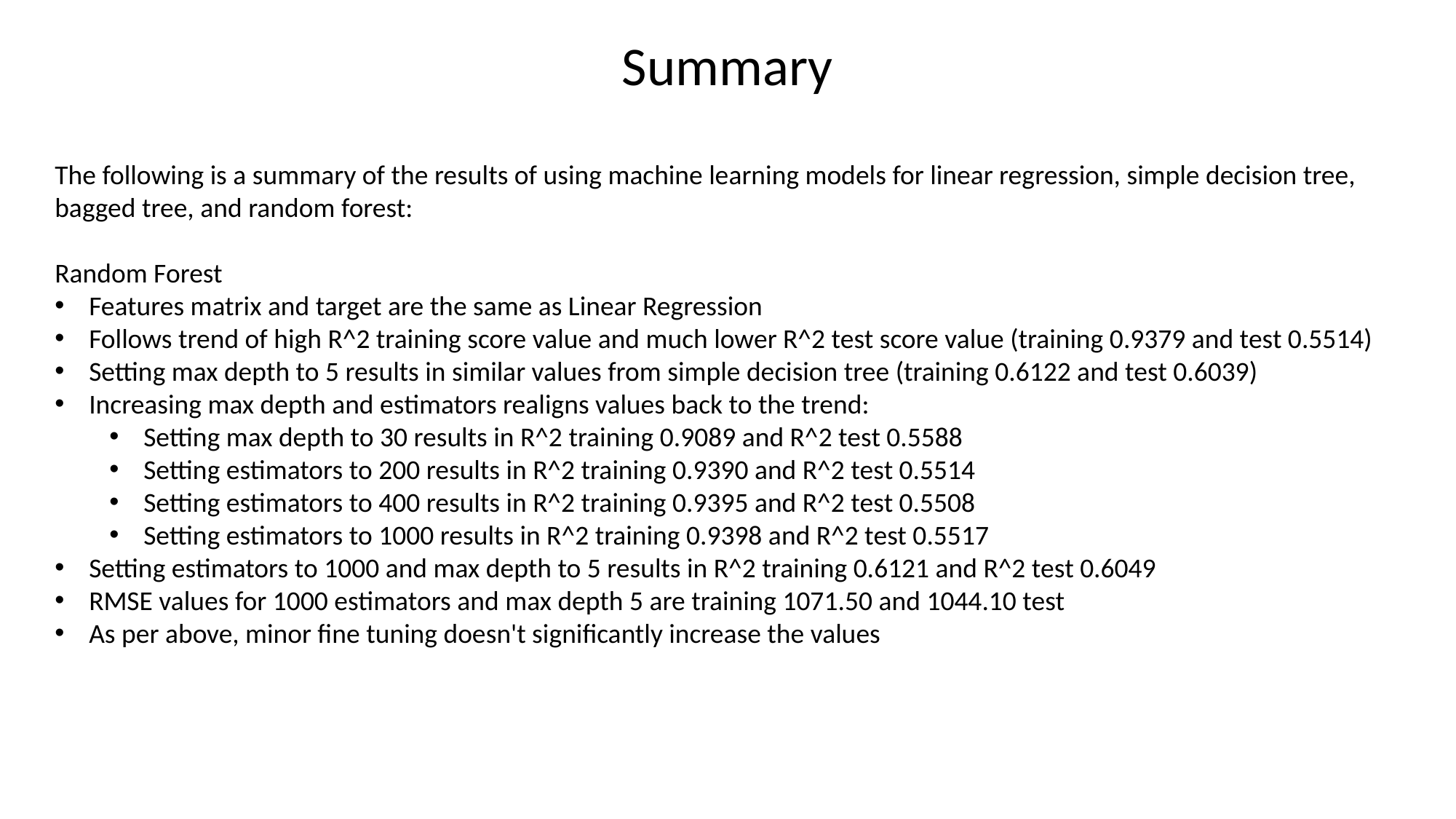

Summary
The following is a summary of the results of using machine learning models for linear regression, simple decision tree, bagged tree, and random forest:

Random Forest
Features matrix and target are the same as Linear Regression
Follows trend of high R^2 training score value and much lower R^2 test score value (training 0.9379 and test 0.5514)
Setting max depth to 5 results in similar values from simple decision tree (training 0.6122 and test 0.6039)
Increasing max depth and estimators realigns values back to the trend:
Setting max depth to 30 results in R^2 training 0.9089 and R^2 test 0.5588
Setting estimators to 200 results in R^2 training 0.9390 and R^2 test 0.5514
Setting estimators to 400 results in R^2 training 0.9395 and R^2 test 0.5508
Setting estimators to 1000 results in R^2 training 0.9398 and R^2 test 0.5517
Setting estimators to 1000 and max depth to 5 results in R^2 training 0.6121 and R^2 test 0.6049
RMSE values for 1000 estimators and max depth 5 are training 1071.50 and 1044.10 test
As per above, minor fine tuning doesn't significantly increase the values